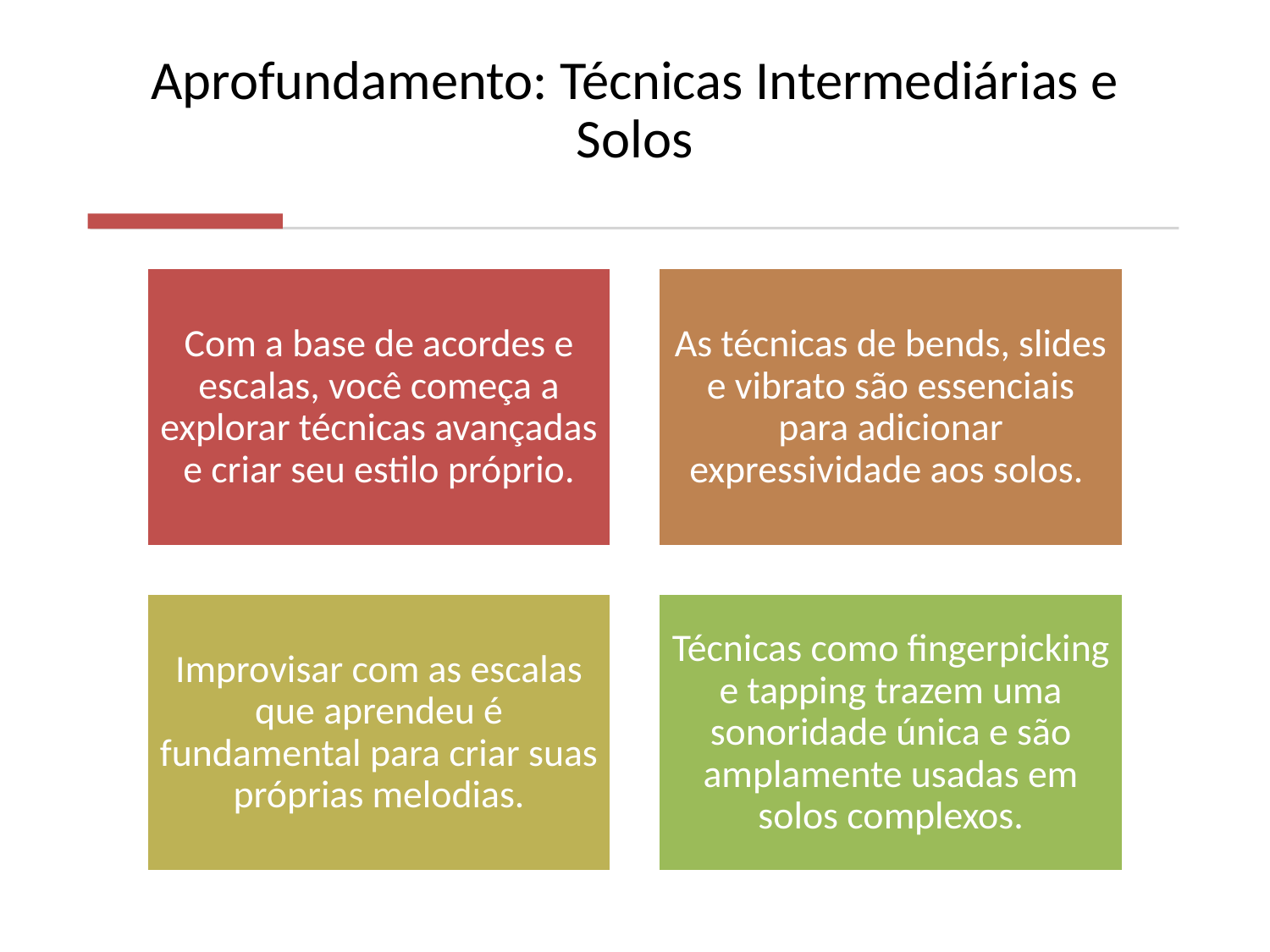

# Aprofundamento: Técnicas Intermediárias e Solos

Com a base de acordes e escalas, você começa a explorar técnicas avançadas e criar seu estilo próprio.
As técnicas de bends, slides e vibrato são essenciais para adicionar expressividade aos solos.
Improvisar com as escalas que aprendeu é fundamental para criar suas próprias melodias.
Técnicas como fingerpicking e tapping trazem uma sonoridade única e são amplamente usadas em solos complexos.